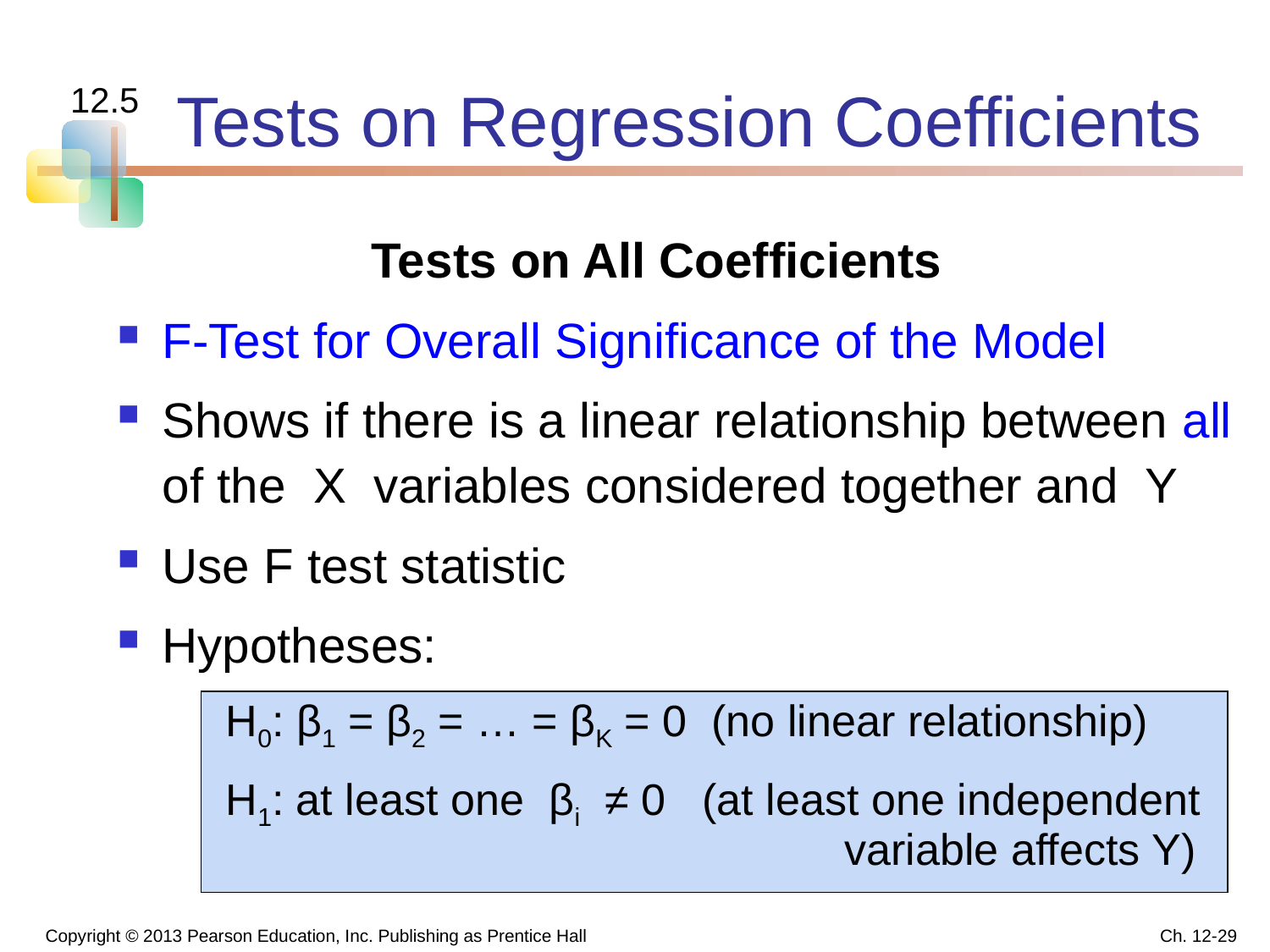

# Tests on Regression Coefficients
12.5
		Tests on All Coefficients
F-Test for Overall Significance of the Model
Shows if there is a linear relationship between all of the  X  variables considered together and  Y
Use F test statistic
Hypotheses:
    H0: β1 = β2 = … = βK = 0  (no linear relationship)
    H1: at least one  βi  ≠ 0   (at least one independent
					          variable affects Y)

Copyright © 2013 Pearson Education, Inc. Publishing as Prentice Hall
Ch. 12-29